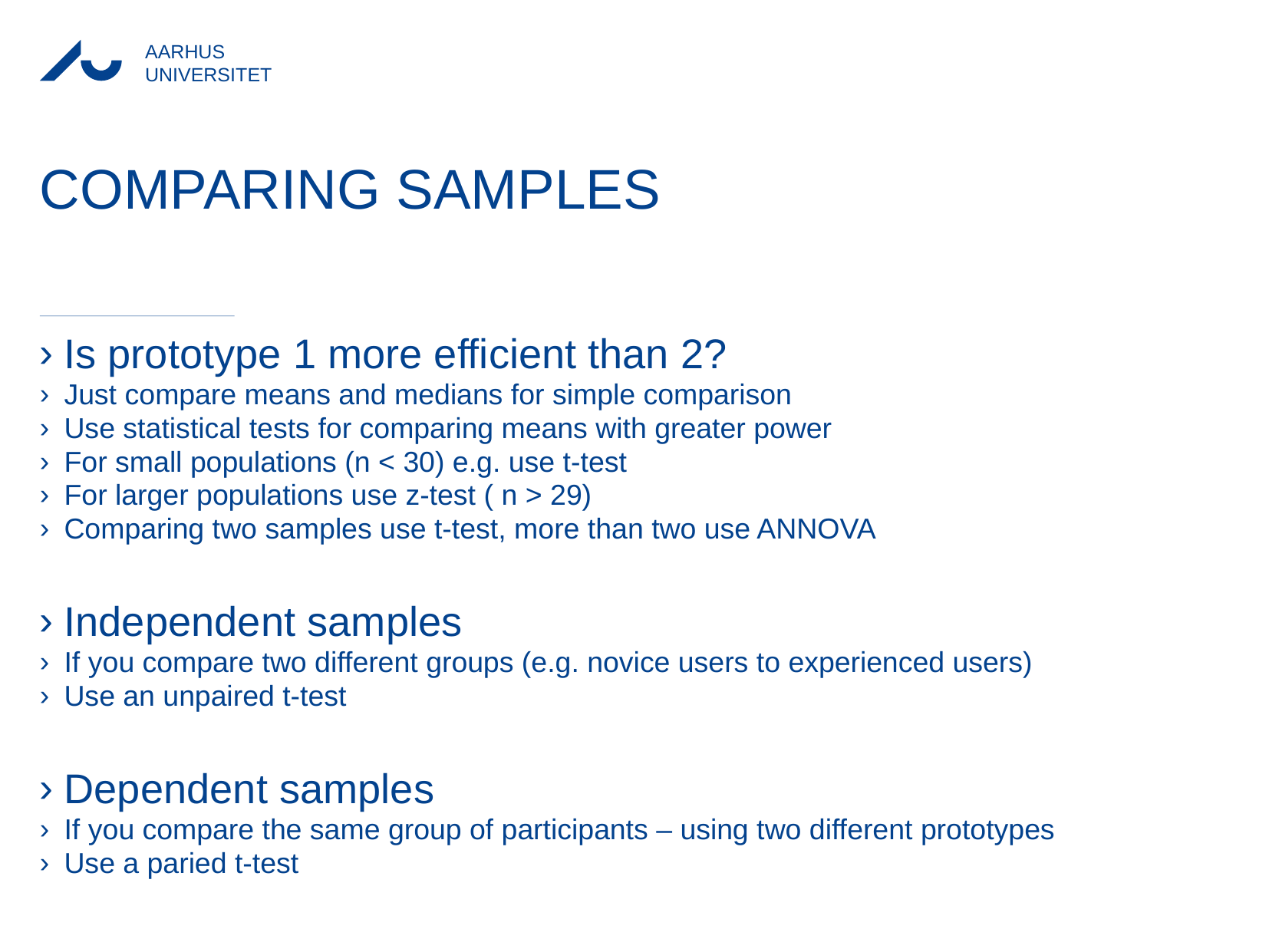

# Comparing samples
Is prototype 1 more efficient than 2?
Just compare means and medians for simple comparison
Use statistical tests for comparing means with greater power
For small populations (n < 30) e.g. use t-test
For larger populations use z-test ( n > 29)
Comparing two samples use t-test, more than two use ANNOVA

Independent samples
If you compare two different groups (e.g. novice users to experienced users)
Use an unpaired t-test

Dependent samples
If you compare the same group of participants – using two different prototypes
Use a paried t-test